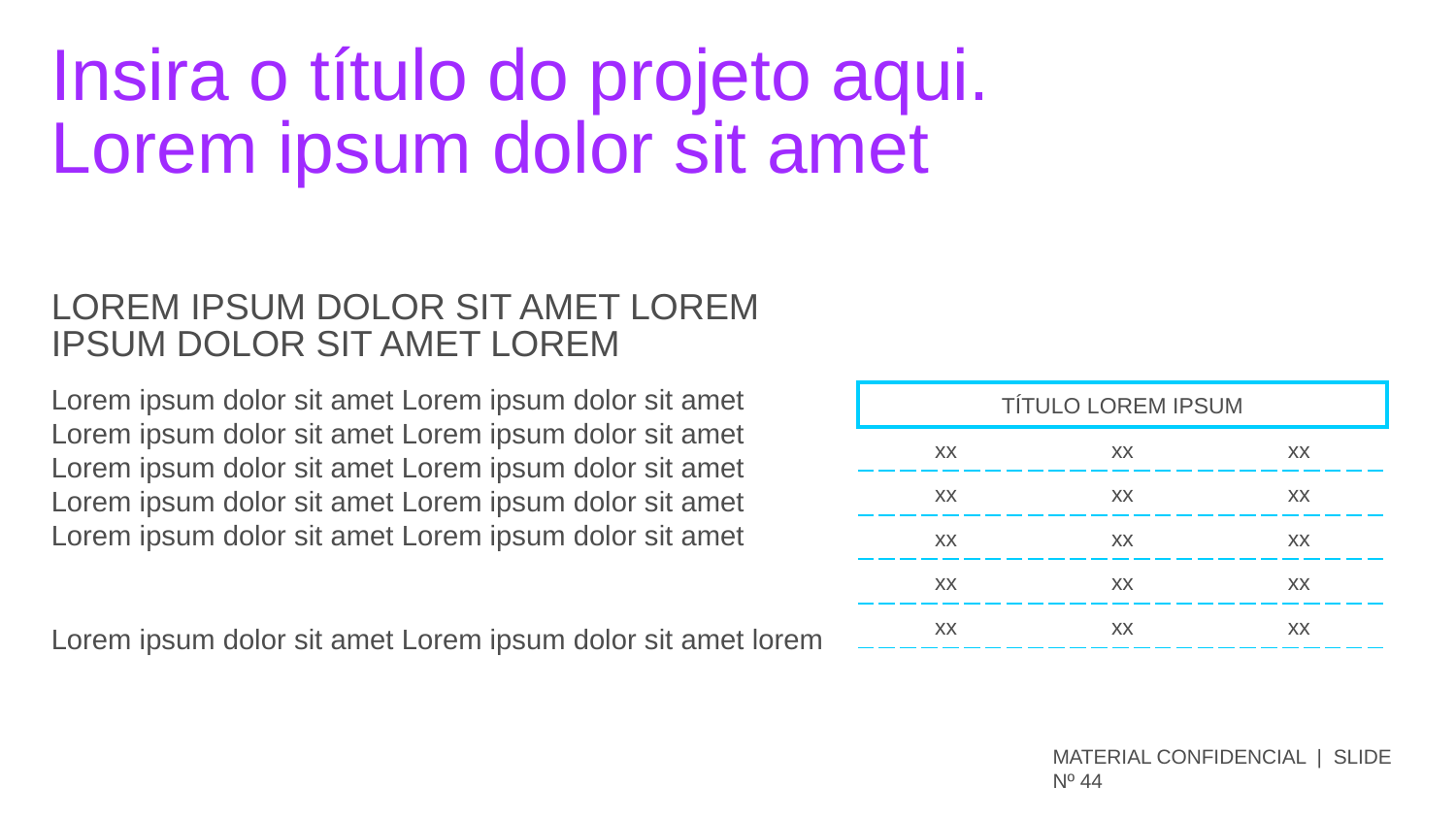

# Insira o título do projeto aqui. Lorem ipsum dolor sit amet
Lorem ipsum dolor sit amet Lorem ipsum dolor sit amet lorem

Lorem ipsum dolor sit amet Lorem ipsum dolor sit amet Lorem ipsum dolor sit amet Lorem ipsum dolor sit amet Lorem ipsum dolor sit amet Lorem ipsum dolor sit amet Lorem ipsum dolor sit amet Lorem ipsum dolor sit amet Lorem ipsum dolor sit amet Lorem ipsum dolor sit amet
| TÍTULO LOREM IPSUM |  |  |
| --- | --- | --- |
| xx | xx | xx |
| xx | xx | xx |
| xx | xx | xx |
| xx | xx | xx |
| xx | xx | xx |
Lorem ipsum dolor sit amet Lorem ipsum dolor sit amet lorem